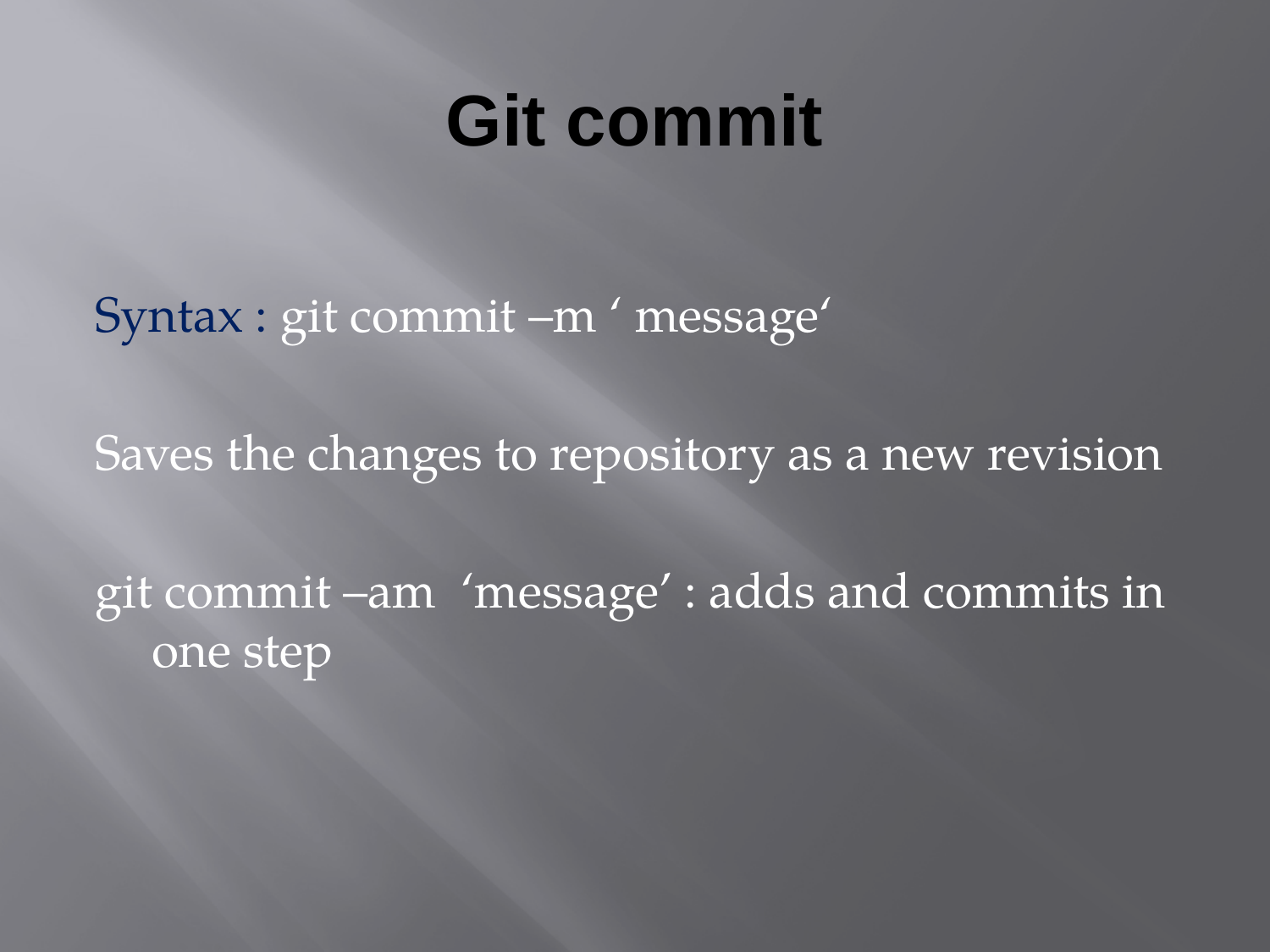

# Git commit
Syntax : git commit –m ‘ message‘

Saves the changes to repository as a new revision

git commit –am  ‘message’ : adds and commits in one step